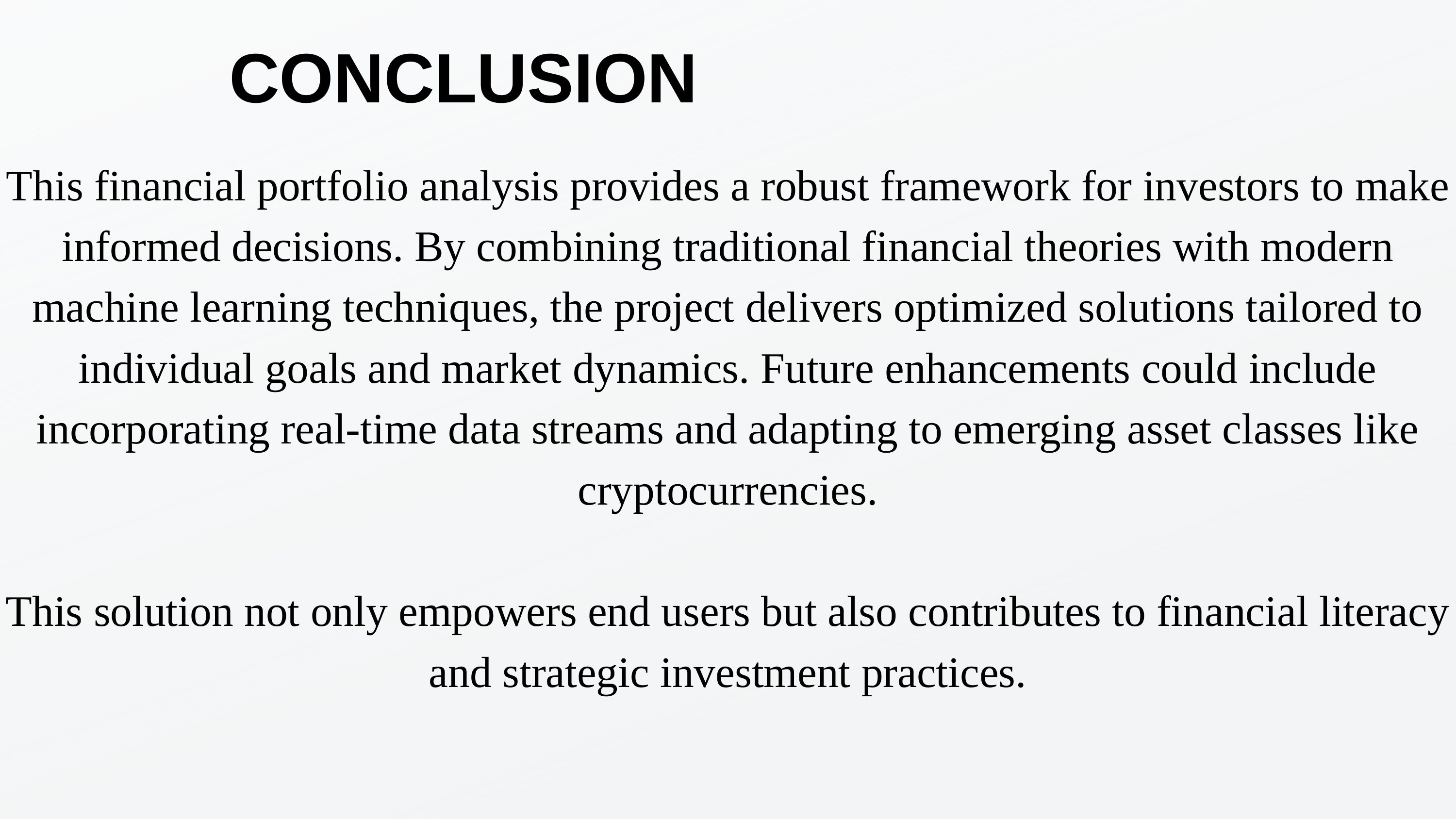

CONCLUSION

This financial portfolio analysis provides a robust framework for investors to make informed decisions. By combining traditional financial theories with modern machine learning techniques, the project delivers optimized solutions tailored to individual goals and market dynamics. Future enhancements could include incorporating real-time data streams and adapting to emerging asset classes like cryptocurrencies.

This solution not only empowers end users but also contributes to financial literacy and strategic investment practices.